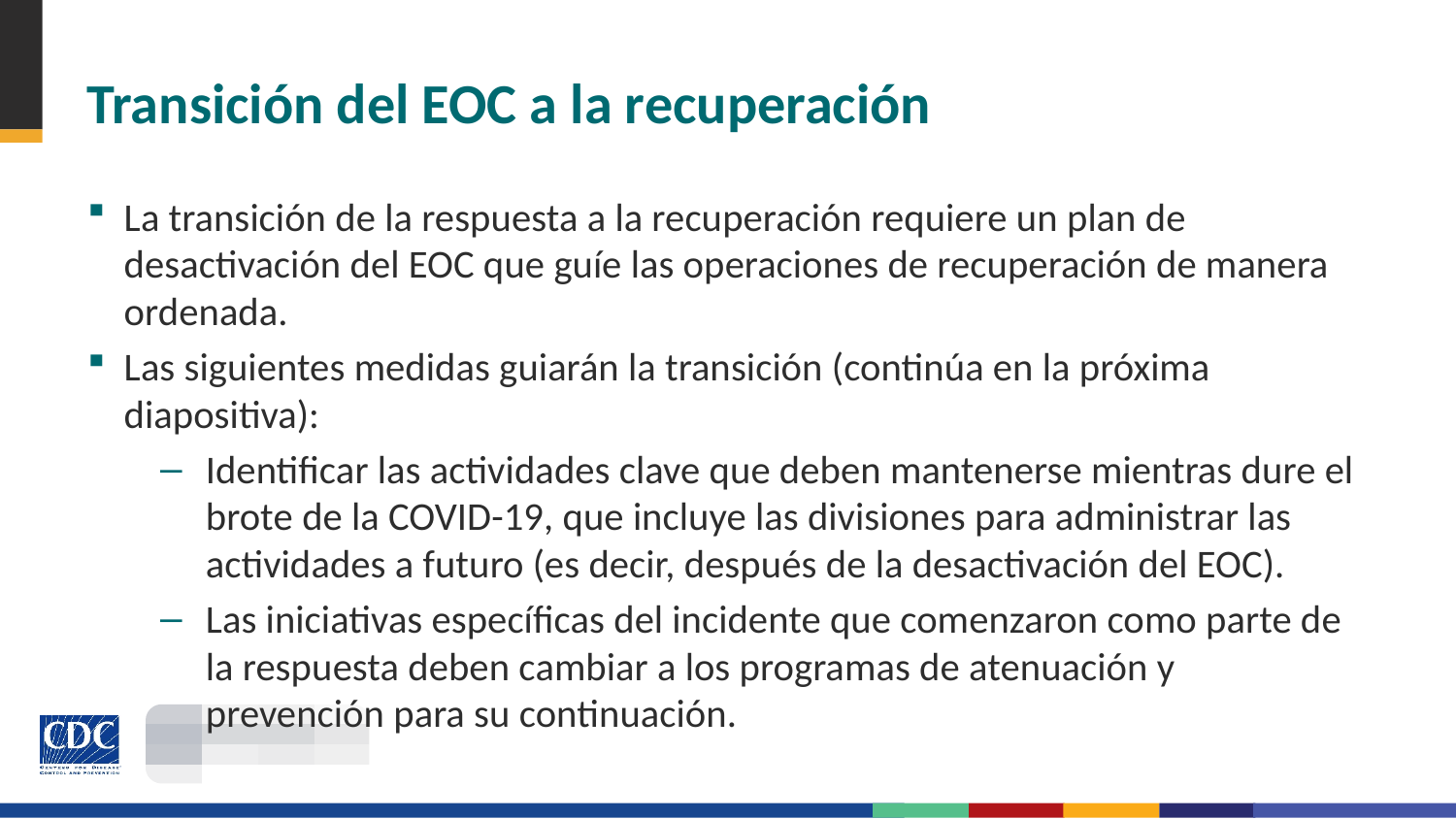

# Transición del EOC a la recuperación
La transición de la respuesta a la recuperación requiere un plan de desactivación del EOC que guíe las operaciones de recuperación de manera ordenada.
Las siguientes medidas guiarán la transición (continúa en la próxima diapositiva):
Identificar las actividades clave que deben mantenerse mientras dure el brote de la COVID-19, que incluye las divisiones para administrar las actividades a futuro (es decir, después de la desactivación del EOC).
Las iniciativas específicas del incidente que comenzaron como parte de la respuesta deben cambiar a los programas de atenuación y prevención para su continuación.